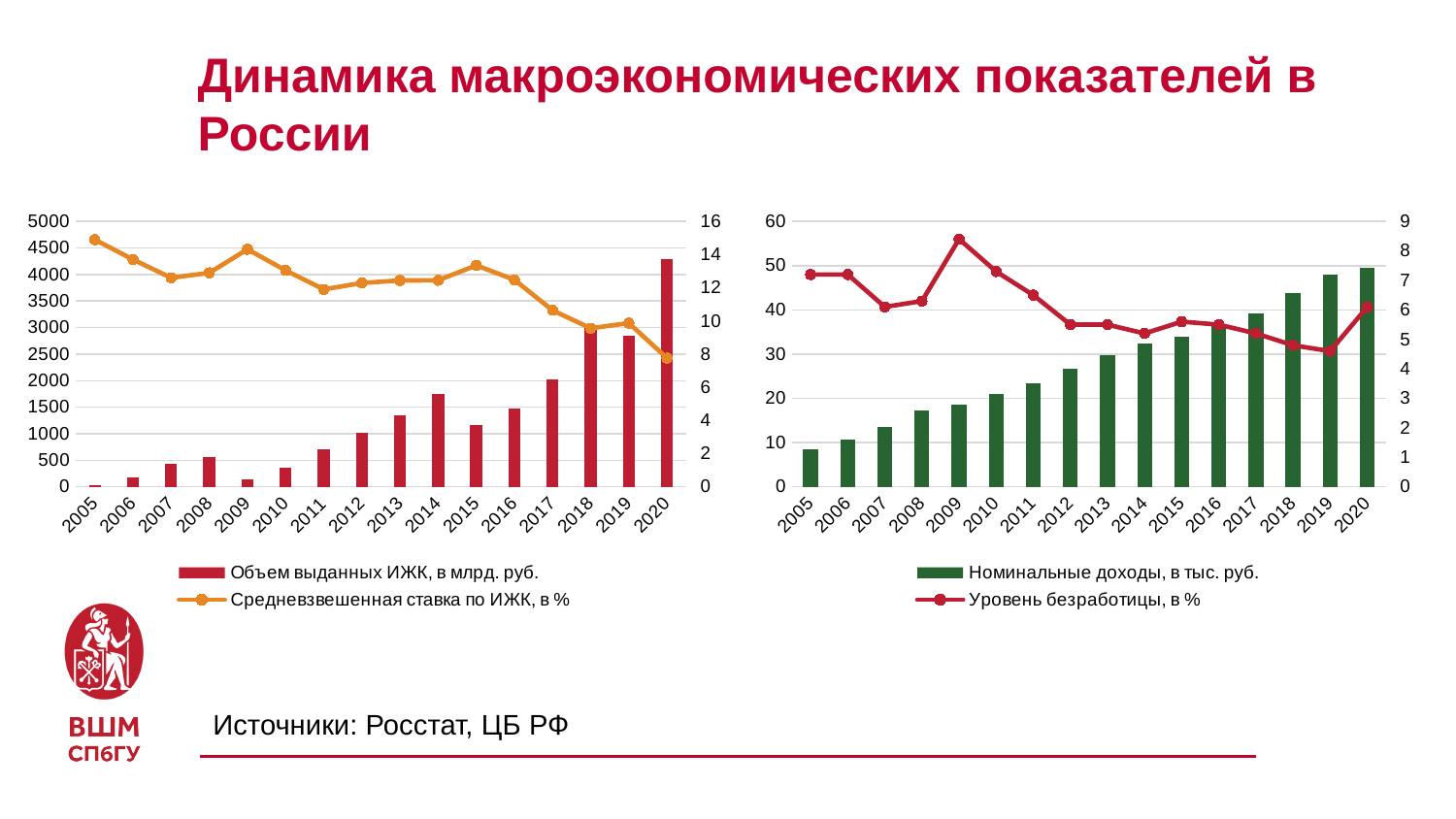

# Динамика макроэкономических показателей в России

### Chart

| Category |  |  |
|---|---|---|
| 2005 | 30.918 | 14.9 |
| 2006 | 179.612 | 13.7 |
| 2007 | 438.145 | 12.6 |
| 2008 | 560.671 | 12.9 |
| 2009 | 142.9677 | 14.32 |
| 2010 | 364.634 | 13.05 |
| 2011 | 697.417 | 11.9 |
| 2012 | 1017.316 | 12.29 |
| 2013 | 1338.731 | 12.44 |
| 2014 | 1753.294 | 12.45 |
| 2015 | 1157.76 | 13.35 |
| 2016 | 1472.38 | 12.48 |
| 2017 | 2021.402 | 10.64 |
| 2018 | 3012.701 | 9.56 |
| 2019 | 2847.517 | 9.87 |
| 2020 | 4295.446 | 7.7608333333333315 |

### Chart

| Category |  |  |
|---|---|---|
| 2005 | 8.555 | 7.2 |
| 2006 | 10.634 | 7.2 |
| 2007 | 13.593 | 6.1 |
| 2008 | 17.29 | 6.3 |
| 2009 | 18.638 | 8.4 |
| 2010 | 20.952 | 7.3 |
| 2011 | 23.369 | 6.5 |
| 2012 | 26.629 | 5.5 |
| 2013 | 29.792 | 5.5 |
| 2014 | 32.495 | 5.2 |
| 2015 | 34.03 | 5.6 |
| 2016 | 36.709 | 5.5 |
| 2017 | 39.167 | 5.2 |
| 2018 | 43.724 | 4.8 |
| 2019 | 47.867 | 4.6 |
| 2020 | 49.454 | 6.1 |
Источники: Росстат, ЦБ РФ